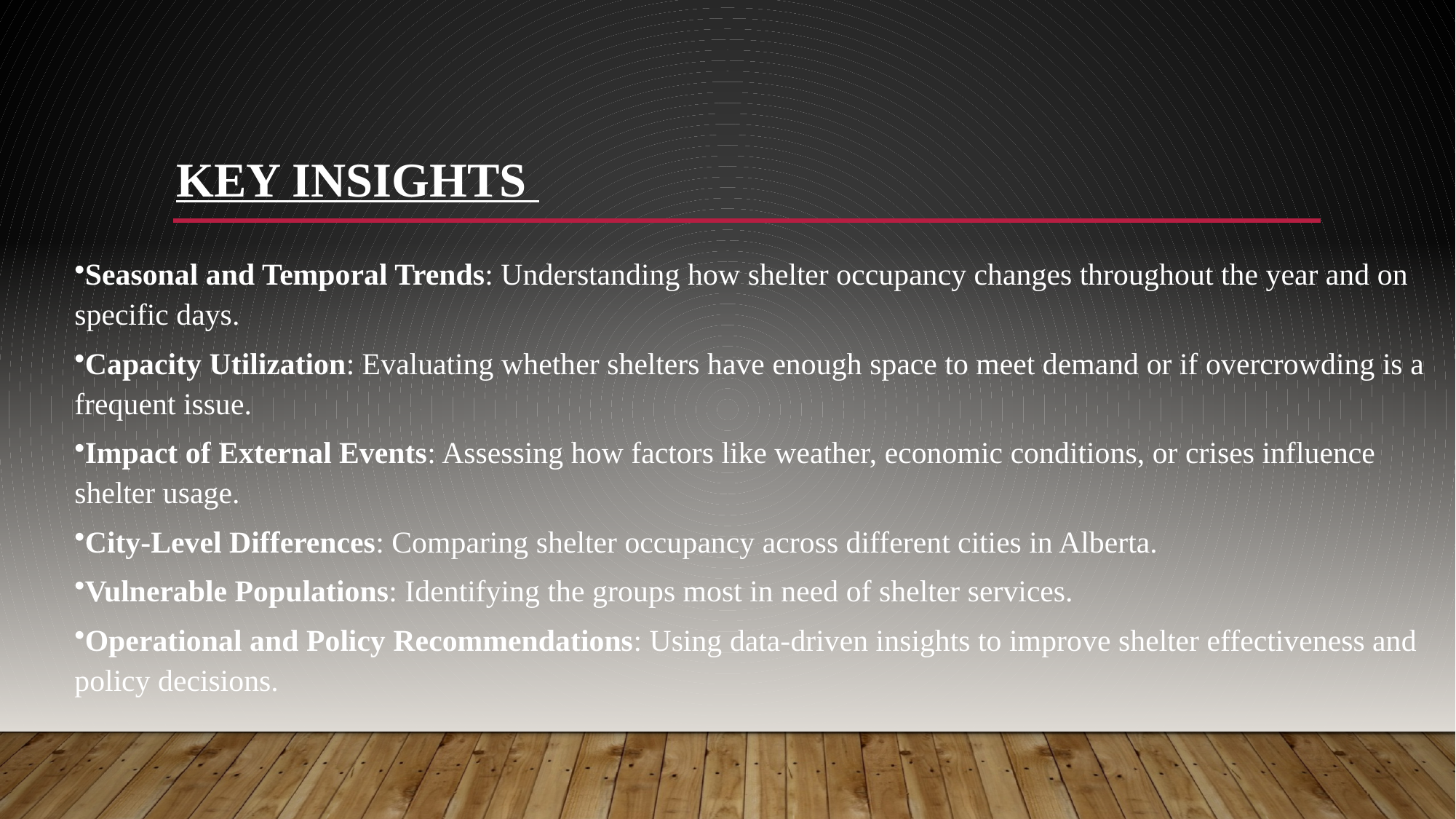

# Key Insights
Seasonal and Temporal Trends: Understanding how shelter occupancy changes throughout the year and on specific days.
Capacity Utilization: Evaluating whether shelters have enough space to meet demand or if overcrowding is a frequent issue.
Impact of External Events: Assessing how factors like weather, economic conditions, or crises influence shelter usage.
City-Level Differences: Comparing shelter occupancy across different cities in Alberta.
Vulnerable Populations: Identifying the groups most in need of shelter services.
Operational and Policy Recommendations: Using data-driven insights to improve shelter effectiveness and policy decisions.